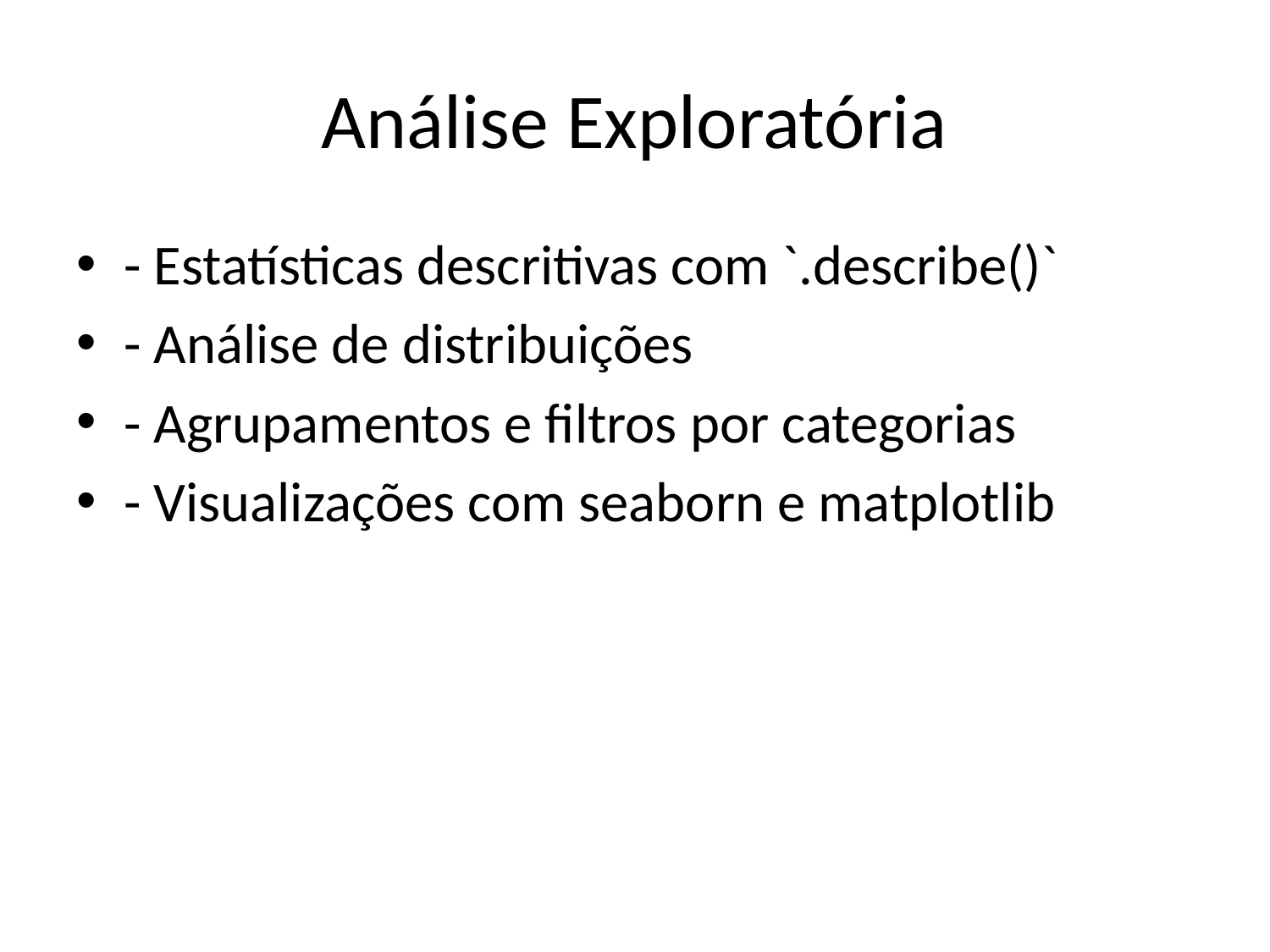

# Análise Exploratória
- Estatísticas descritivas com `.describe()`
- Análise de distribuições
- Agrupamentos e filtros por categorias
- Visualizações com seaborn e matplotlib